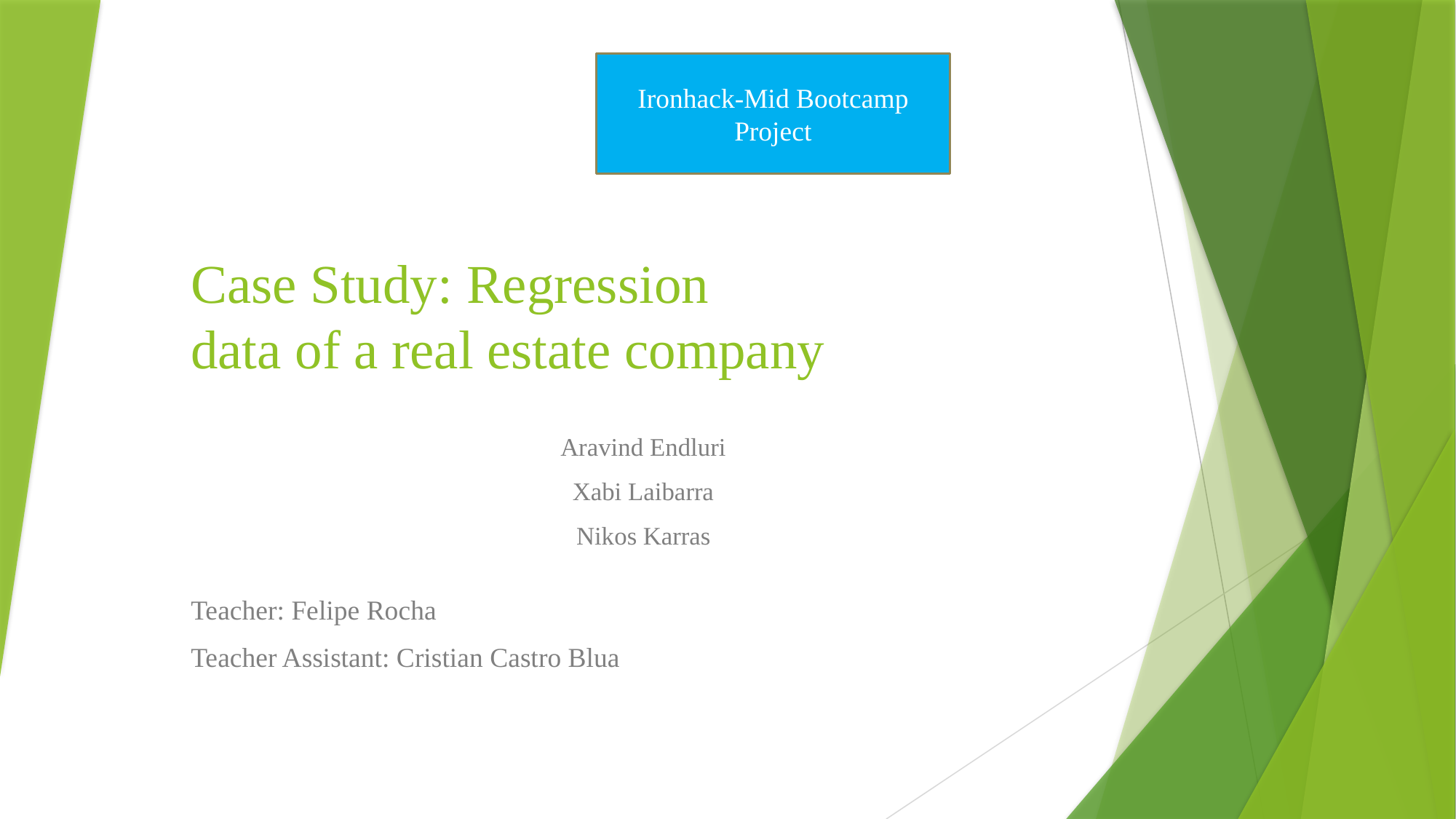

Ironhack-Mid Bootcamp Project
# Case Study: Regression data of a real estate company
Aravind Endluri
Xabi Laibarra
Nikos Karras
Teacher: Felipe Rocha
Teacher Assistant: Cristian Castro Blua